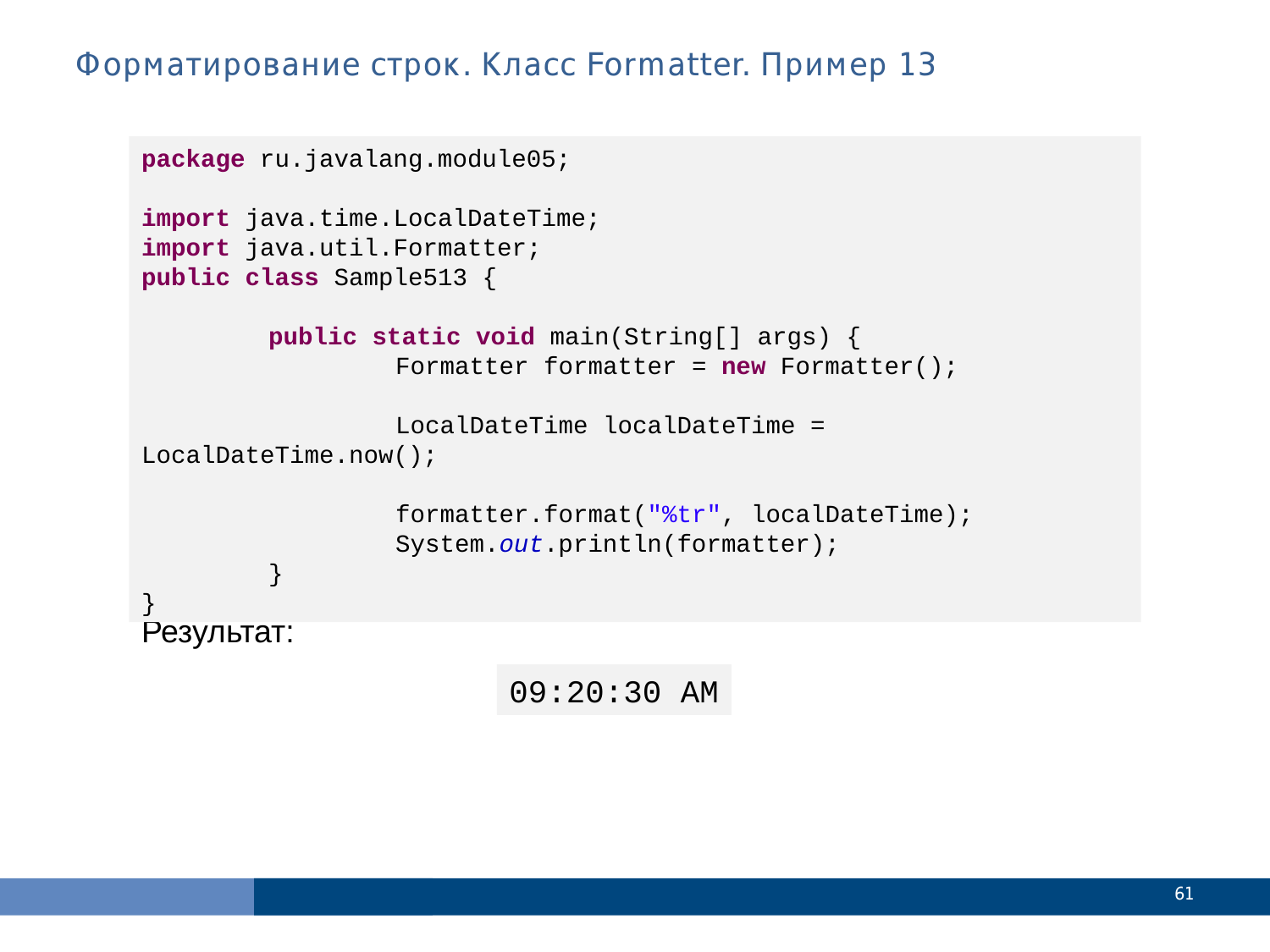

Форматирование строк. Класс Formatter. Пример 13
package ru.javalang.module05;

import java.time.LocalDateTime;
import java.util.Formatter;
public class Sample513 {

	public static void main(String[] args) {
		Formatter formatter = new Formatter();

		LocalDateTime localDateTime = LocalDateTime.now();

		formatter.format("%tr", localDateTime);
		System.out.println(formatter);
	}
}
Результат:
09:20:30 AM
61